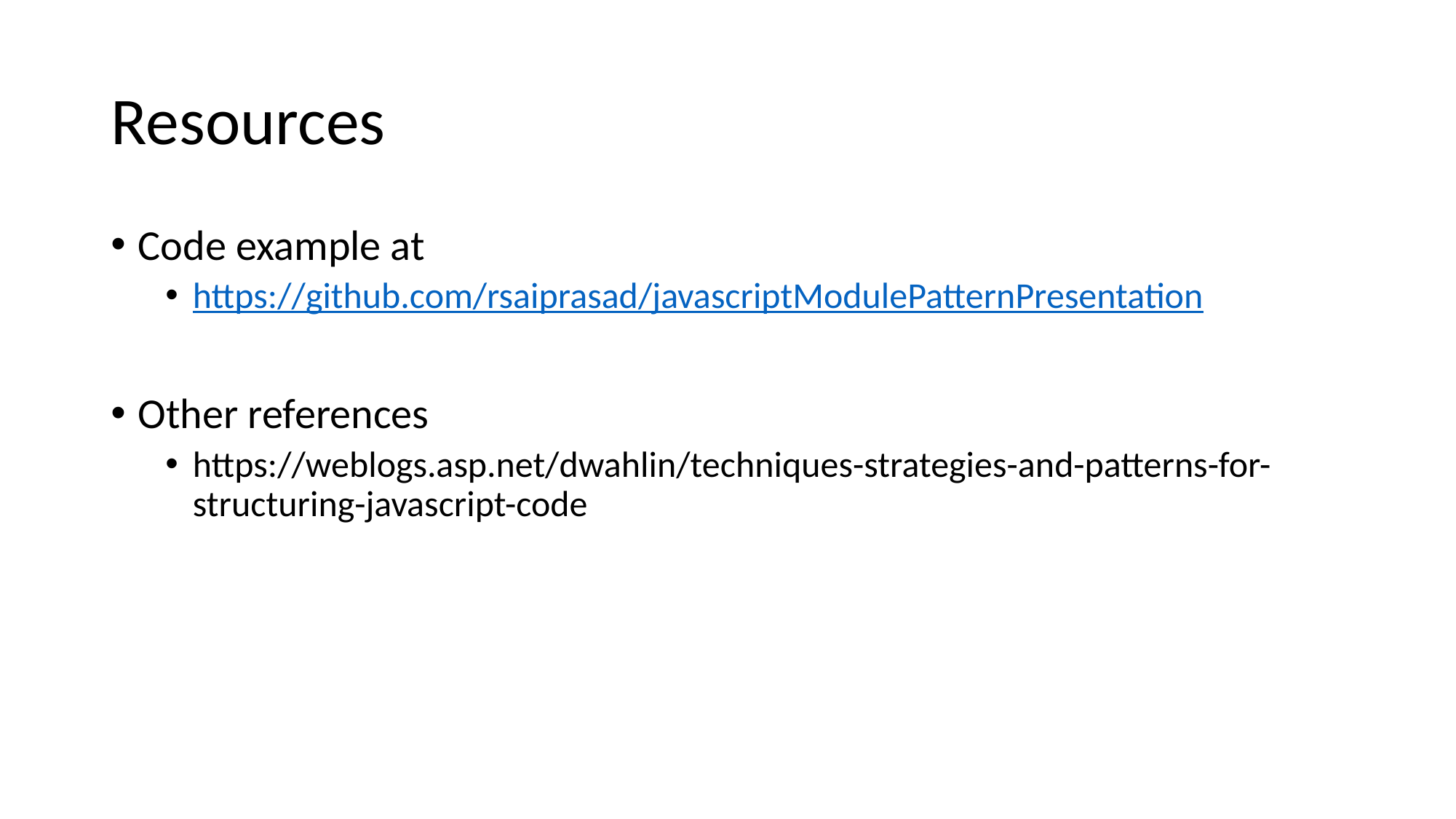

# Resources
Code example at
https://github.com/rsaiprasad/javascriptModulePatternPresentation

Other references
https://weblogs.asp.net/dwahlin/techniques-strategies-and-patterns-for-structuring-javascript-code